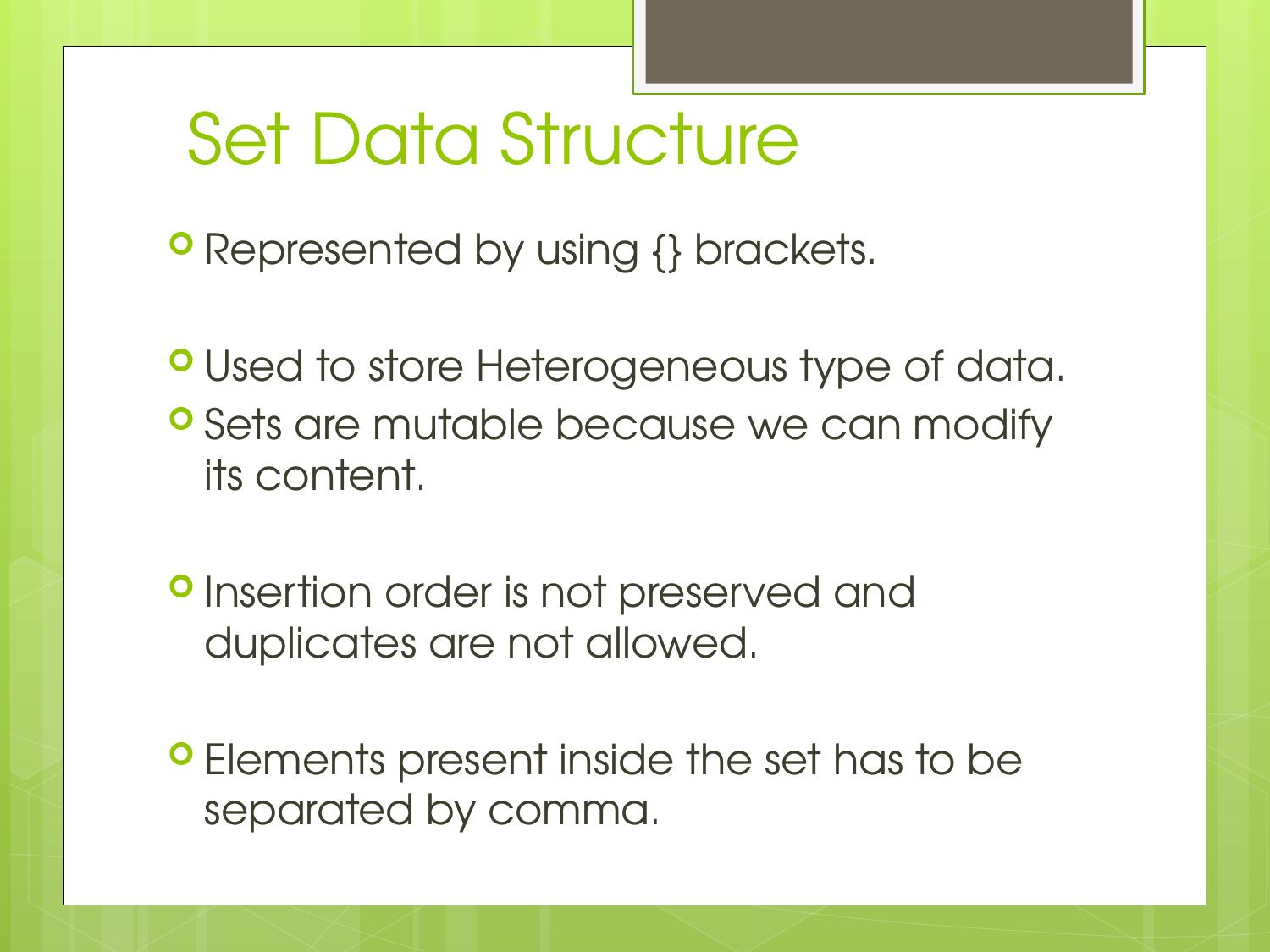

# Set Data Structure
Represented by using {} brackets.

Used to store Heterogeneous type of data.
Sets are mutable because we can modify its content.

Insertion order is not preserved and duplicates are not allowed.

Elements present inside the set has to be separated by comma.